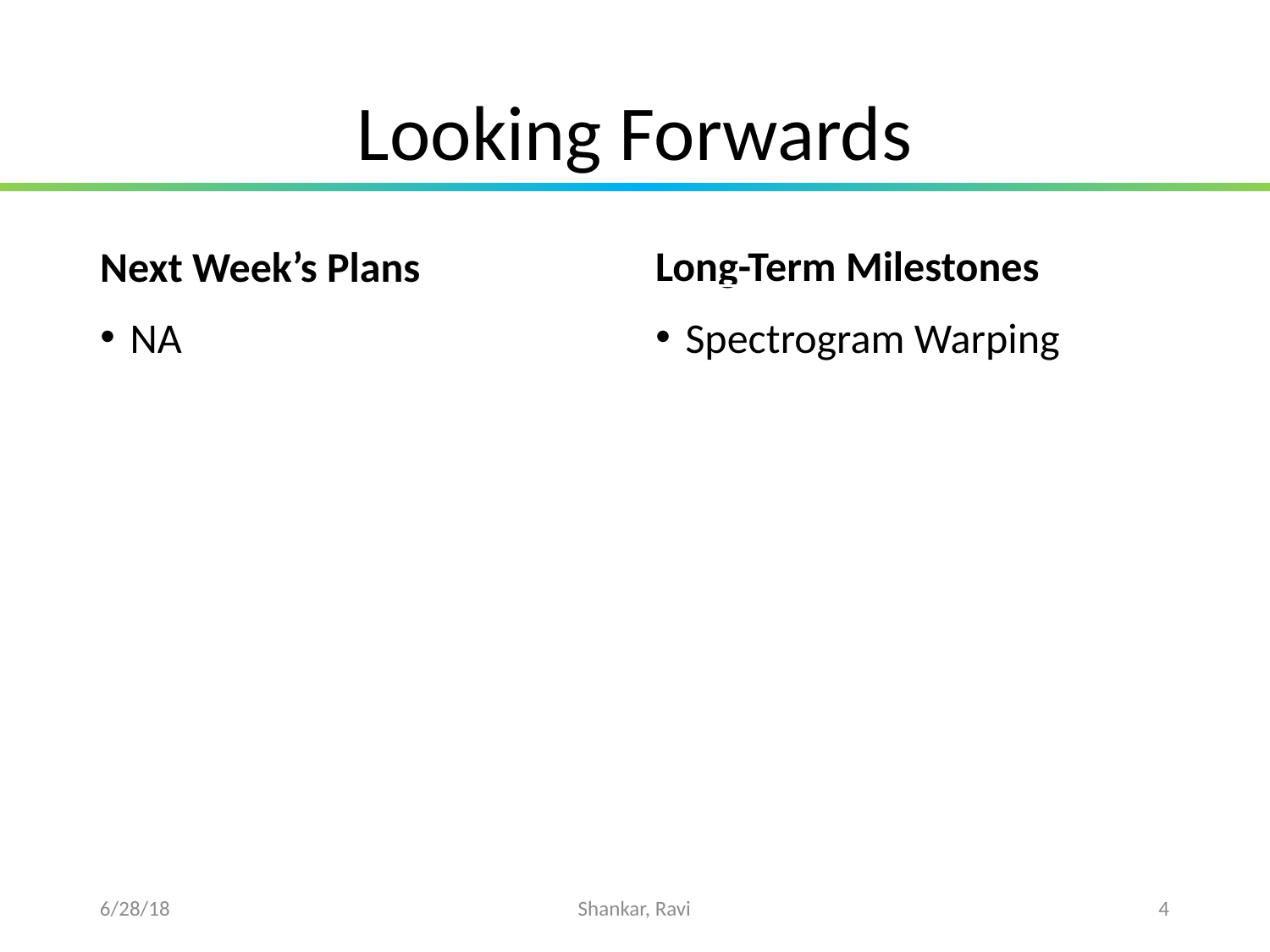

Looking Forwards
Long-Term Milestones
Next Week’s Plans
NA
Spectrogram Warping
6/28/18
Shankar, Ravi
4